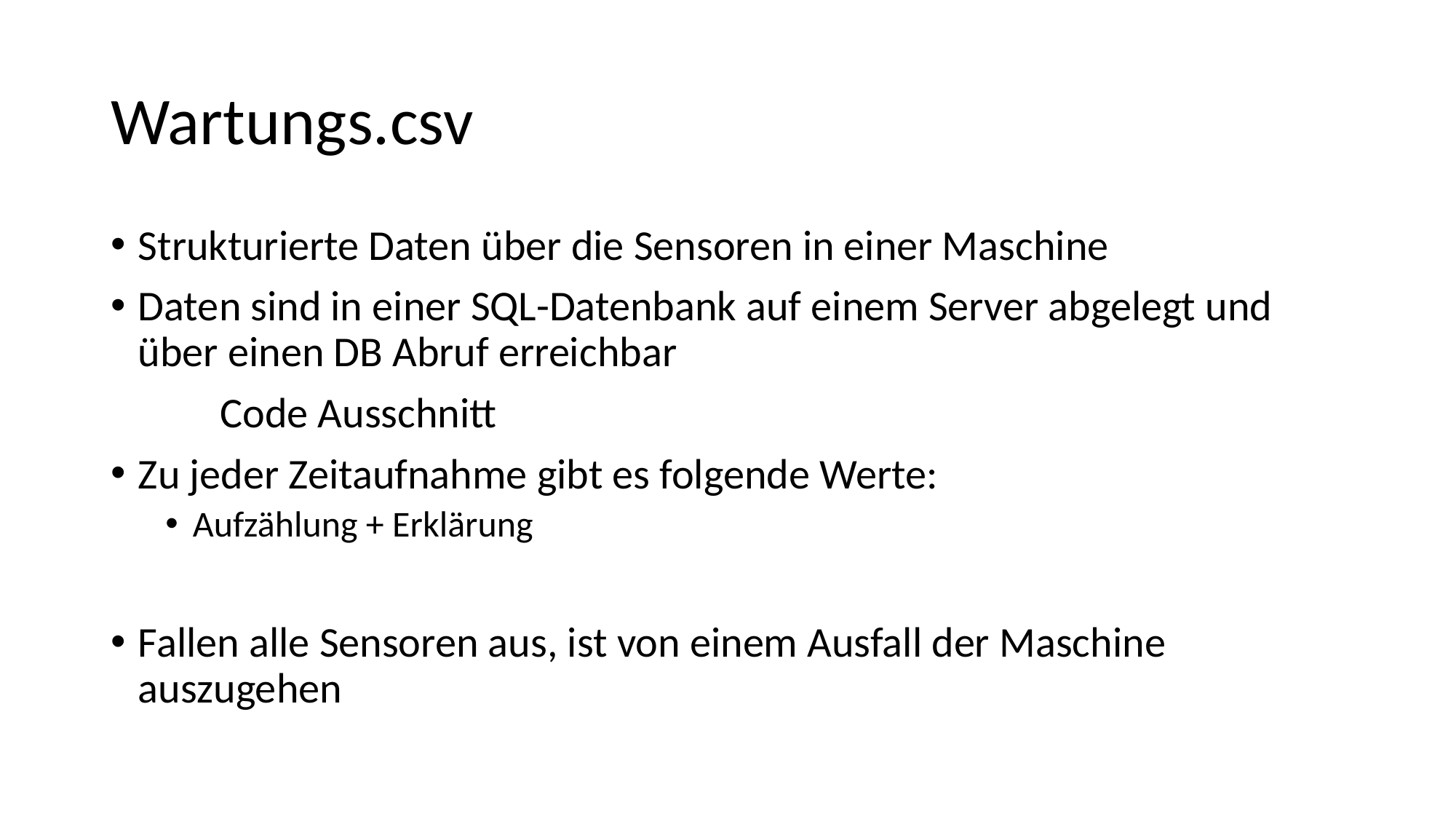

# Wartungs.csv
Strukturierte Daten über die Sensoren in einer Maschine
Daten sind in einer SQL-Datenbank auf einem Server abgelegt und über einen DB Abruf erreichbar
	Code Ausschnitt
Zu jeder Zeitaufnahme gibt es folgende Werte:
Aufzählung + Erklärung

Fallen alle Sensoren aus, ist von einem Ausfall der Maschine auszugehen